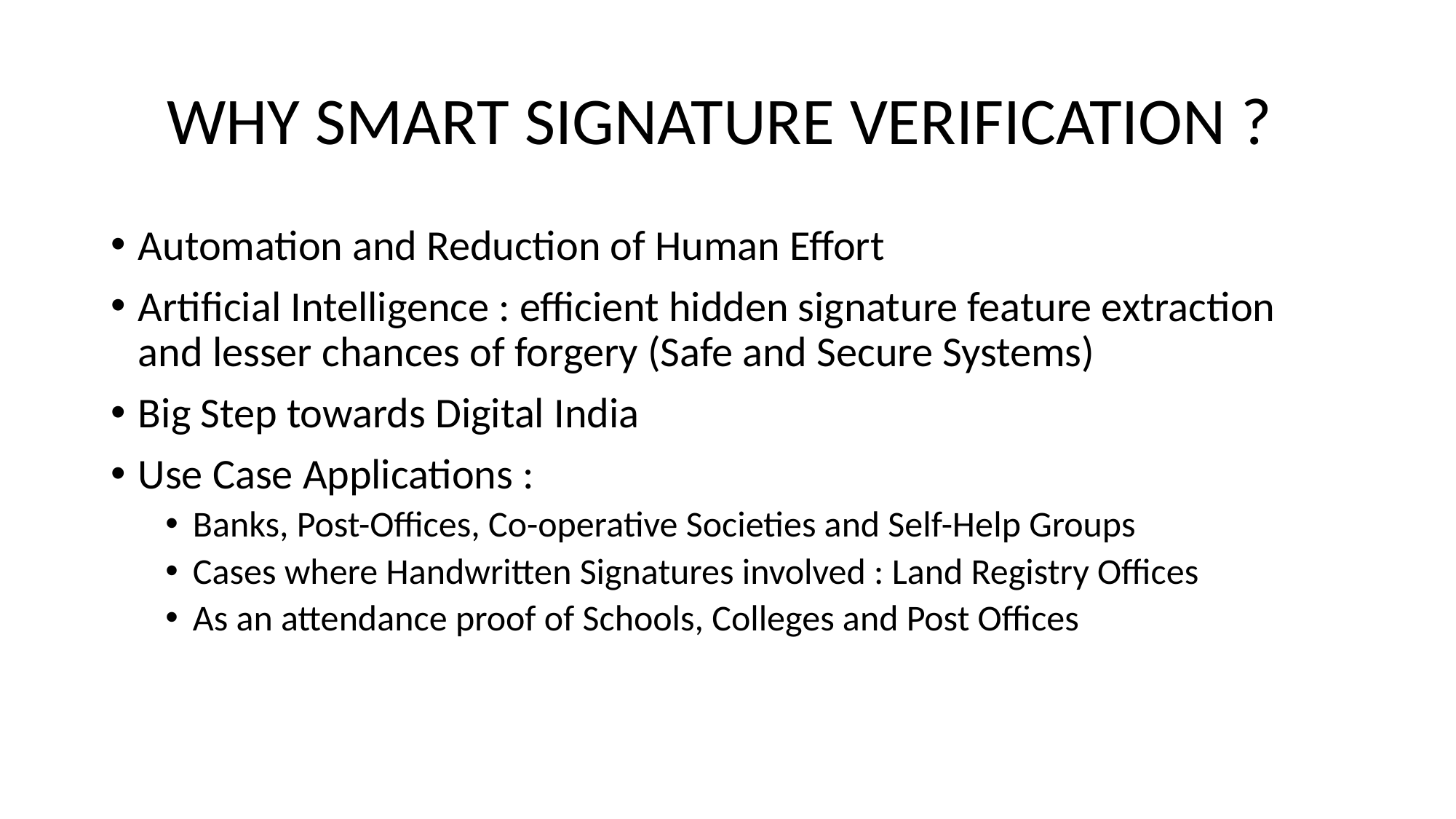

# WHY SMART SIGNATURE VERIFICATION ?
Automation and Reduction of Human Effort
Artificial Intelligence : efficient hidden signature feature extraction and lesser chances of forgery (Safe and Secure Systems)
Big Step towards Digital India
Use Case Applications :
Banks, Post-Offices, Co-operative Societies and Self-Help Groups
Cases where Handwritten Signatures involved : Land Registry Offices
As an attendance proof of Schools, Colleges and Post Offices